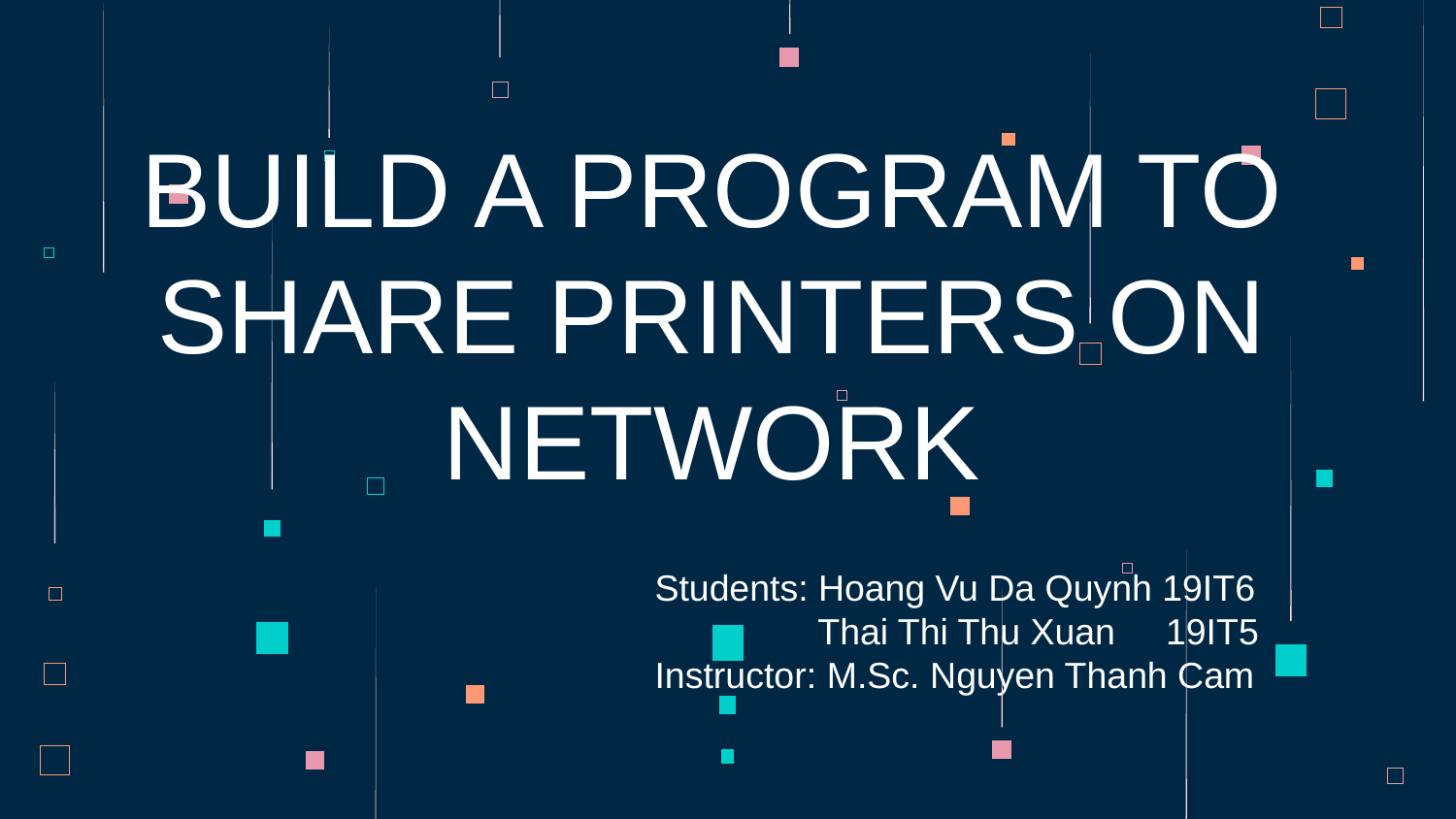

# BUILD A PROGRAM TO SHARE PRINTERS ON NETWORK

Students: Hoang Vu Da Quynh 19IT6
                Thai Thi Thu Xuan     19IT5
Instructor: M.Sc. Nguyen Thanh Cam